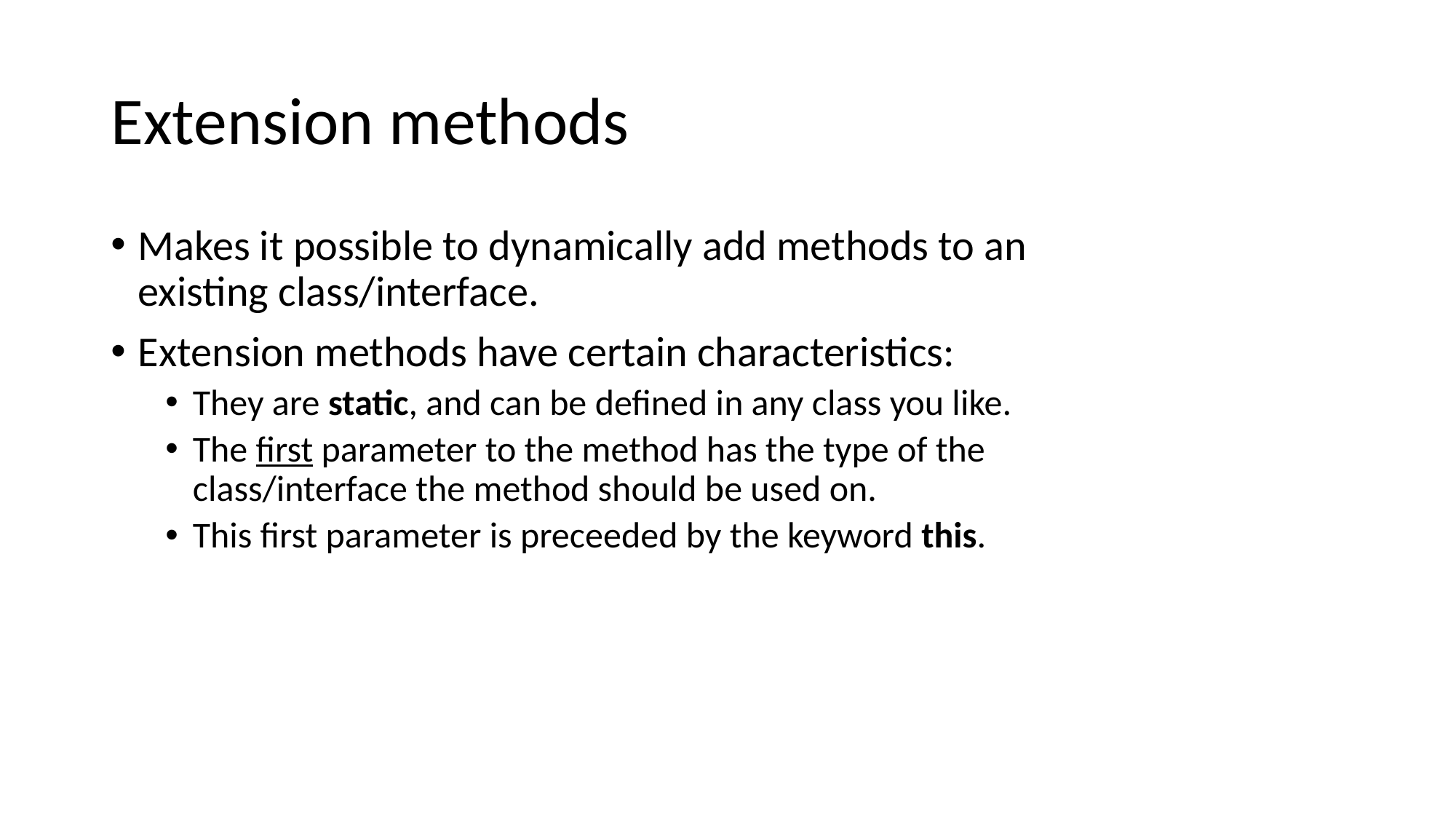

# Extension methods
Makes it possible to dynamically add methods to an existing class/interface.
Extension methods have certain characteristics:
They are static, and can be defined in any class you like.
The first parameter to the method has the type of the class/interface the method should be used on.
This first parameter is preceeded by the keyword this.